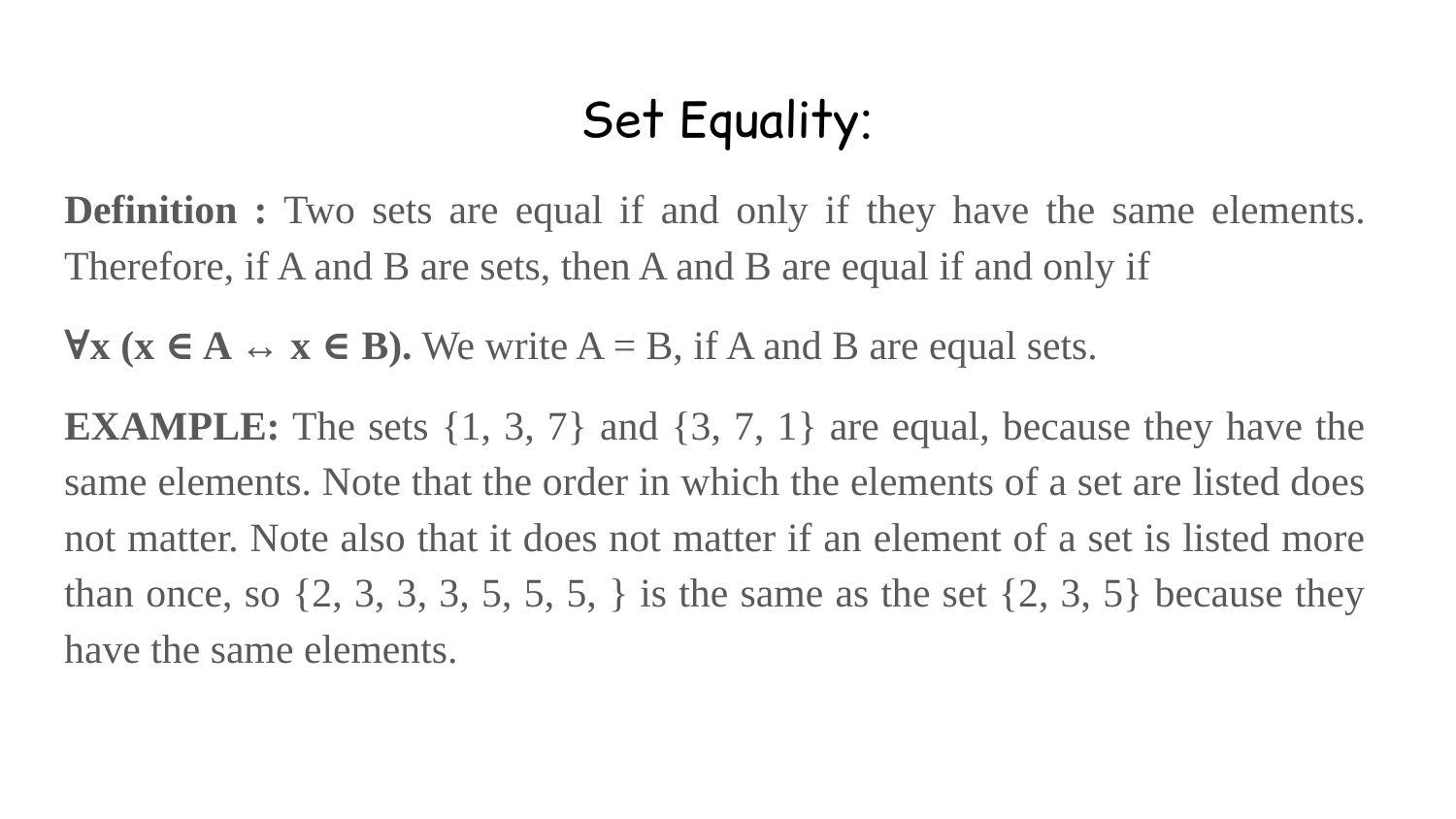

Set Equality:
Definition : Two sets are equal if and only if they have the same elements. Therefore, if A and B are sets, then A and B are equal if and only if
∀x (x ∈ A ↔ x ∈ B). We write A = B, if A and B are equal sets.
EXAMPLE: The sets {1, 3, 7} and {3, 7, 1} are equal, because they have the same elements. Note that the order in which the elements of a set are listed does not matter. Note also that it does not matter if an element of a set is listed more than once, so {2, 3, 3, 3, 5, 5, 5, } is the same as the set {2, 3, 5} because they have the same elements.